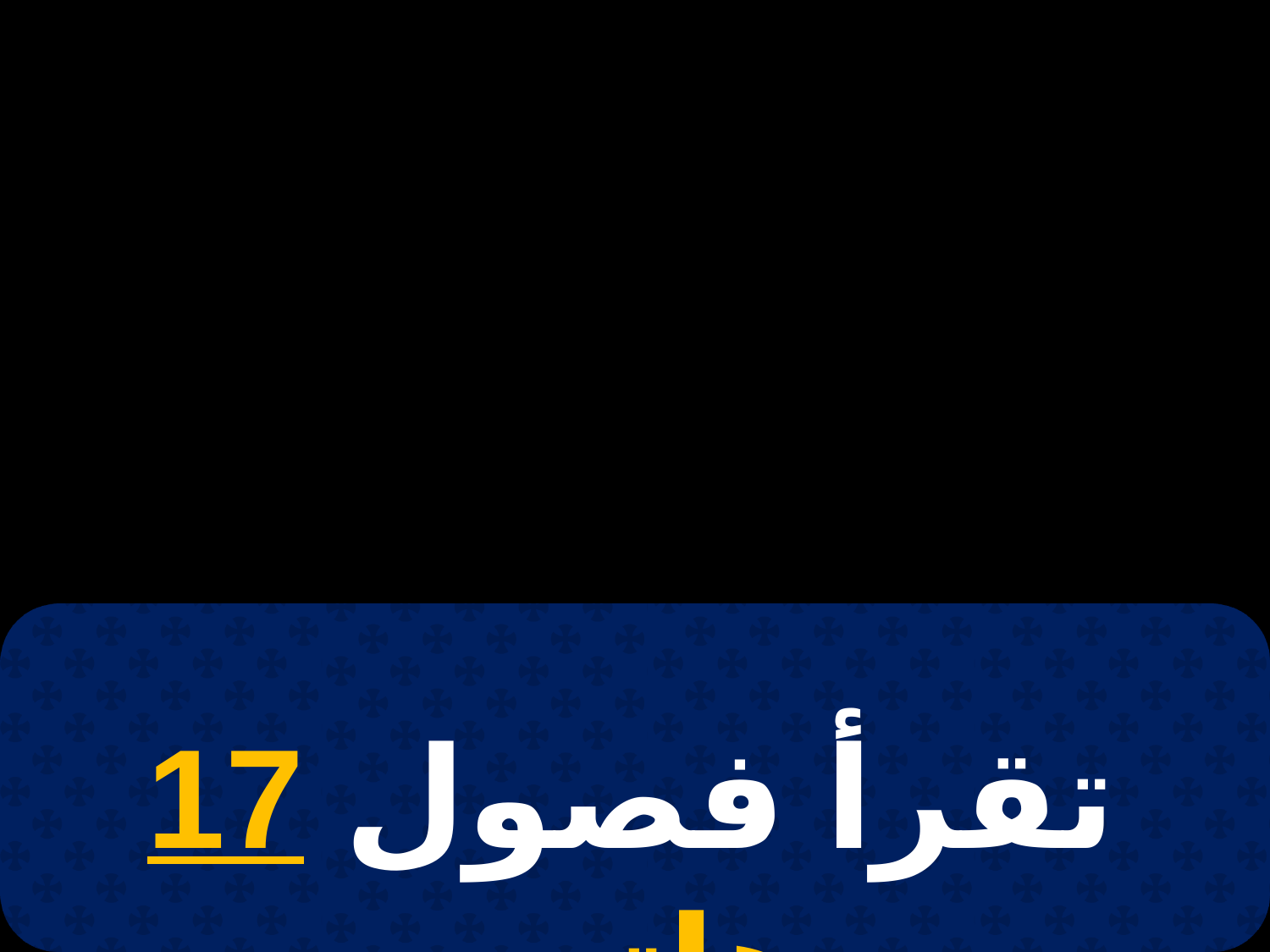

# 28 بشنس

تقرأ فصول 17 هاتور